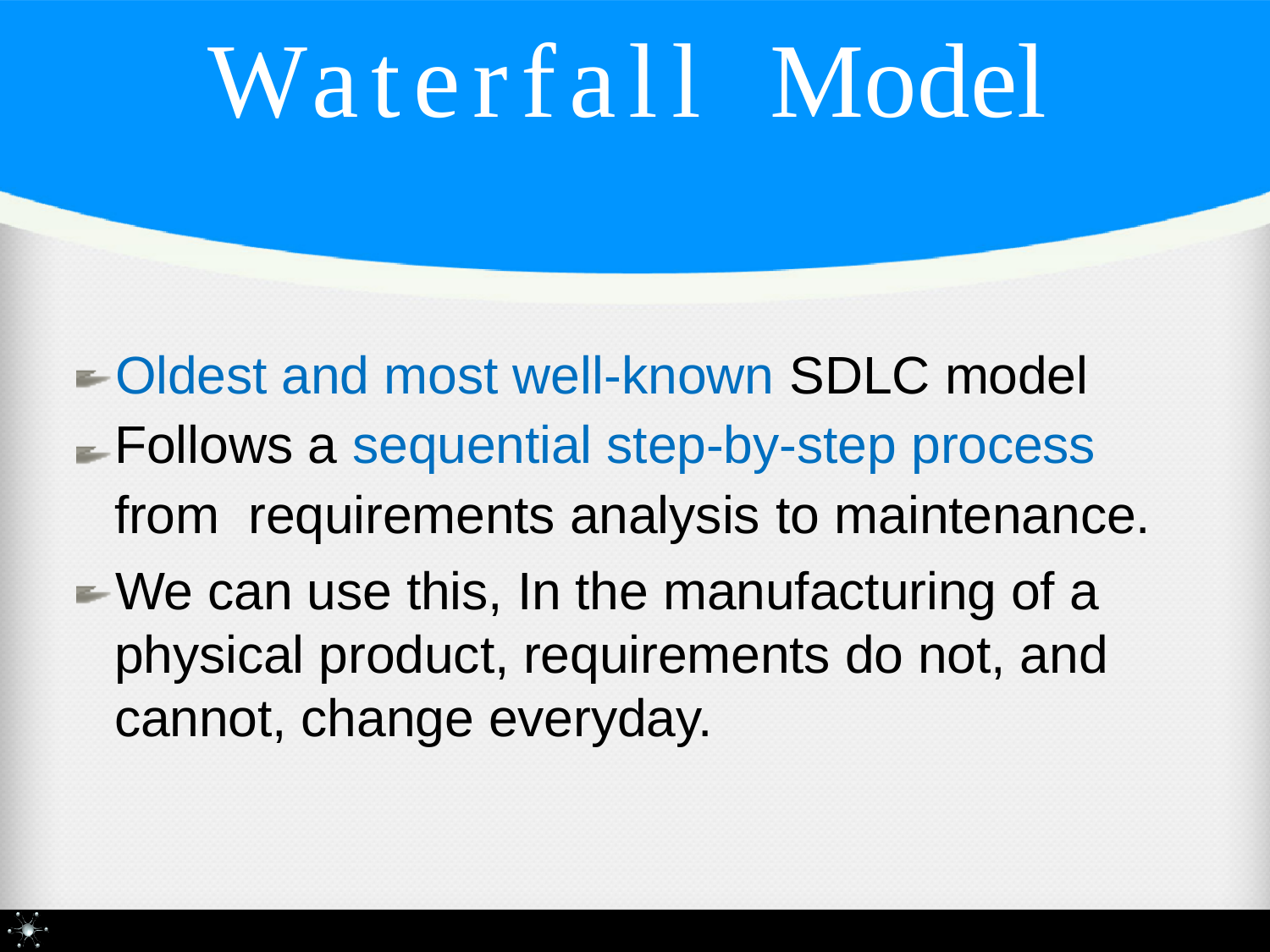

# Waterfall	Model
Oldest and most well-known SDLC model  Follows a sequential step-by-step process from  requirements analysis to maintenance.
We can use this, In the manufacturing of a physical product, requirements do not, and cannot, change everyday.